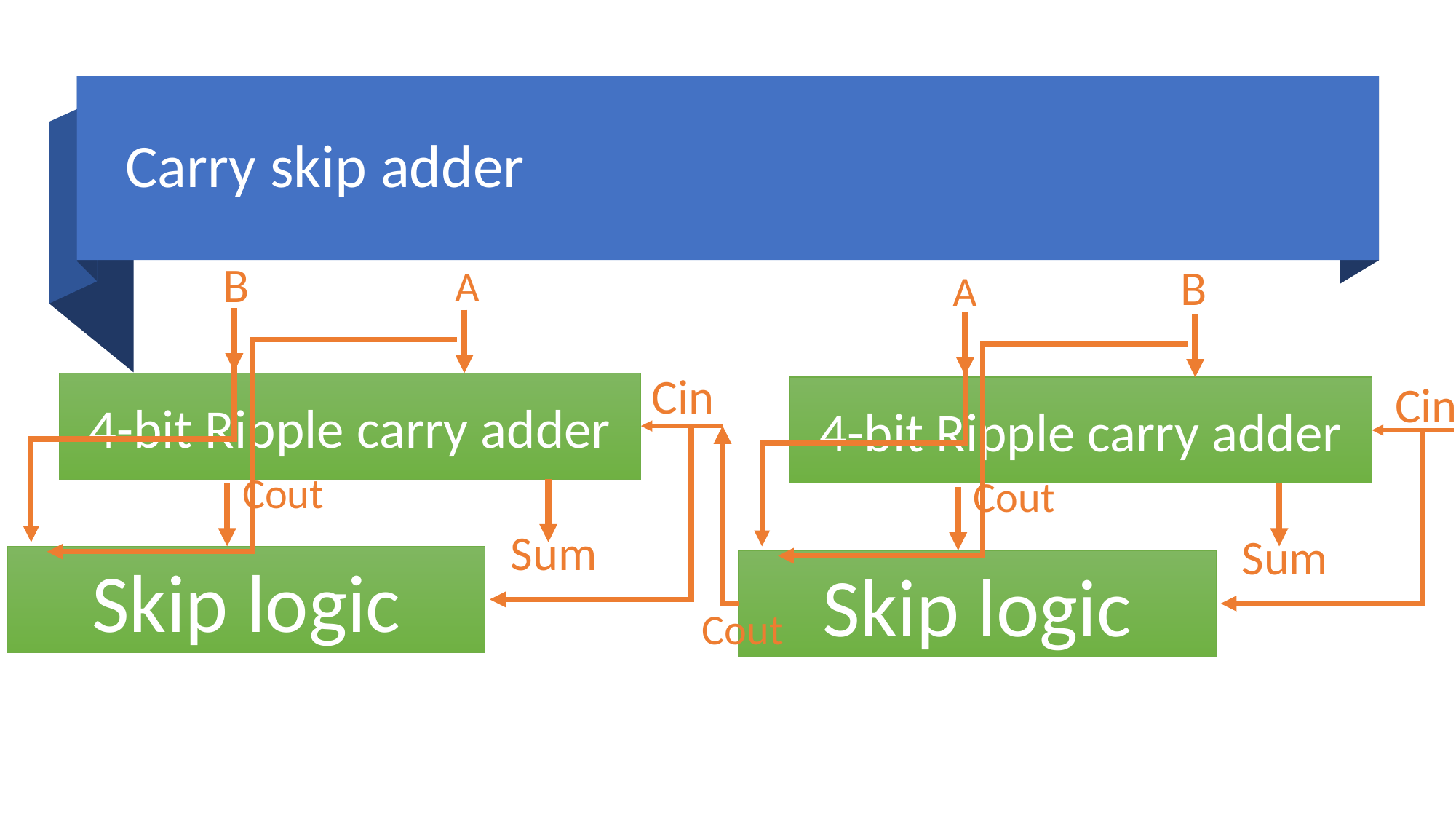

# Carry skip adder

B
B
A
A
Cin
Cin
4-bit Ripple carry adder
4-bit Ripple carry adder
Cout
Cout
Sum
Sum
Skip logic
Skip logic
Cout